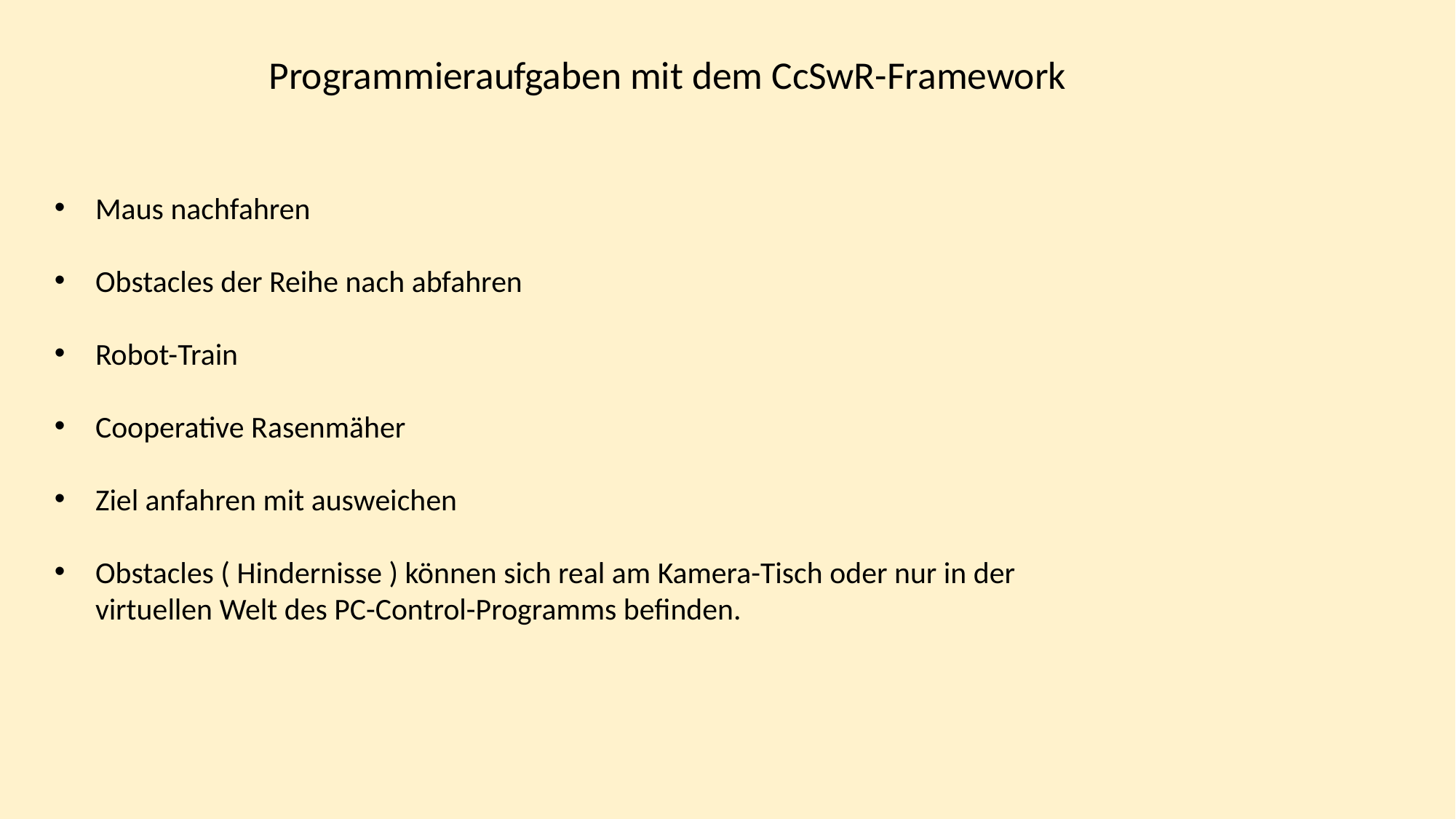

# Programmieraufgaben mit dem CcSwR-Framework
Maus nachfahren
Obstacles der Reihe nach abfahren
Robot-Train
Cooperative Rasenmäher
Ziel anfahren mit ausweichen
Obstacles ( Hindernisse ) können sich real am Kamera-Tisch oder nur in der
virtuellen Welt des PC-Control-Programms befinden.